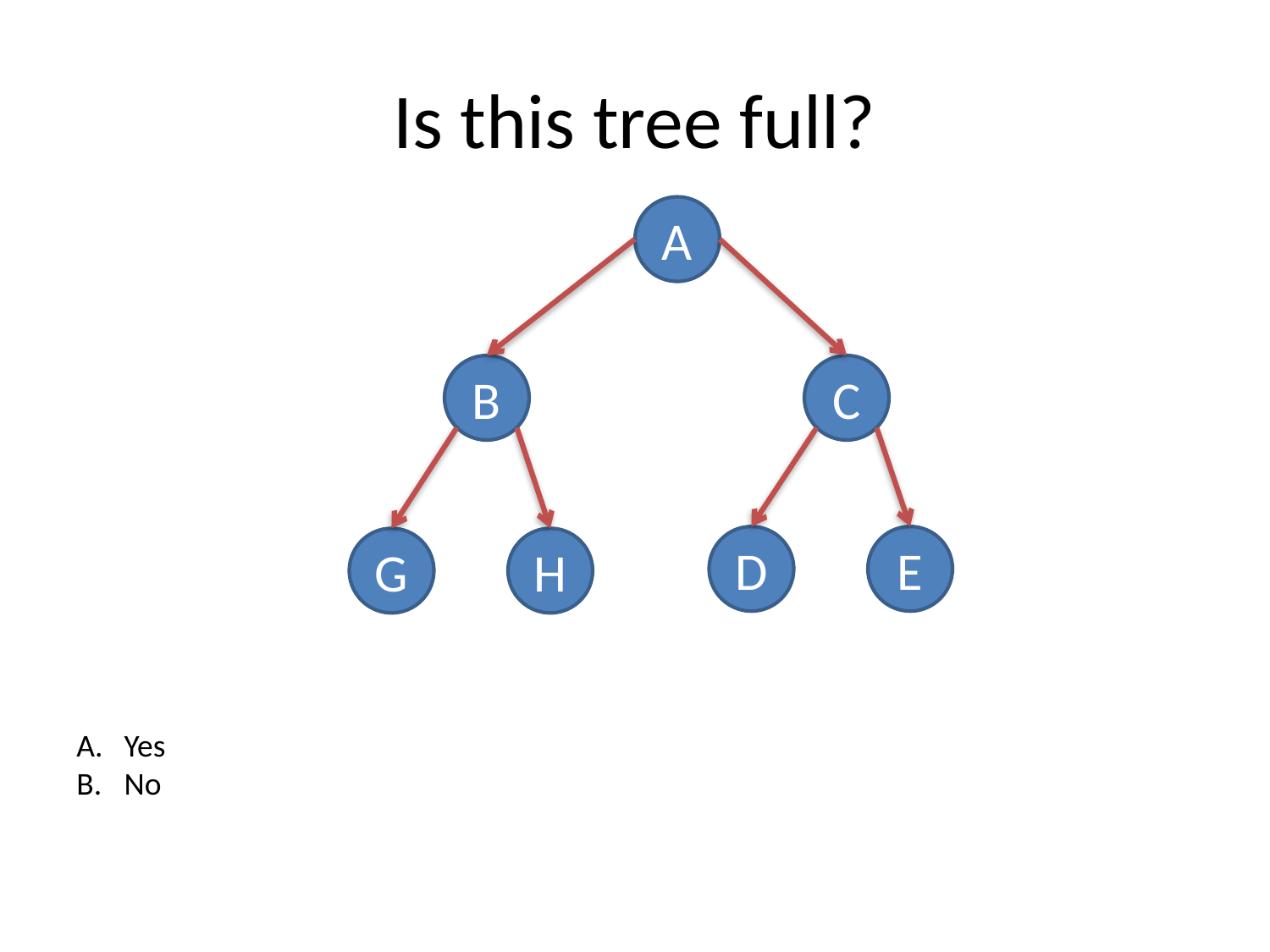

# Is this tree full?
A
B
C
D
E
G
H
Yes
No